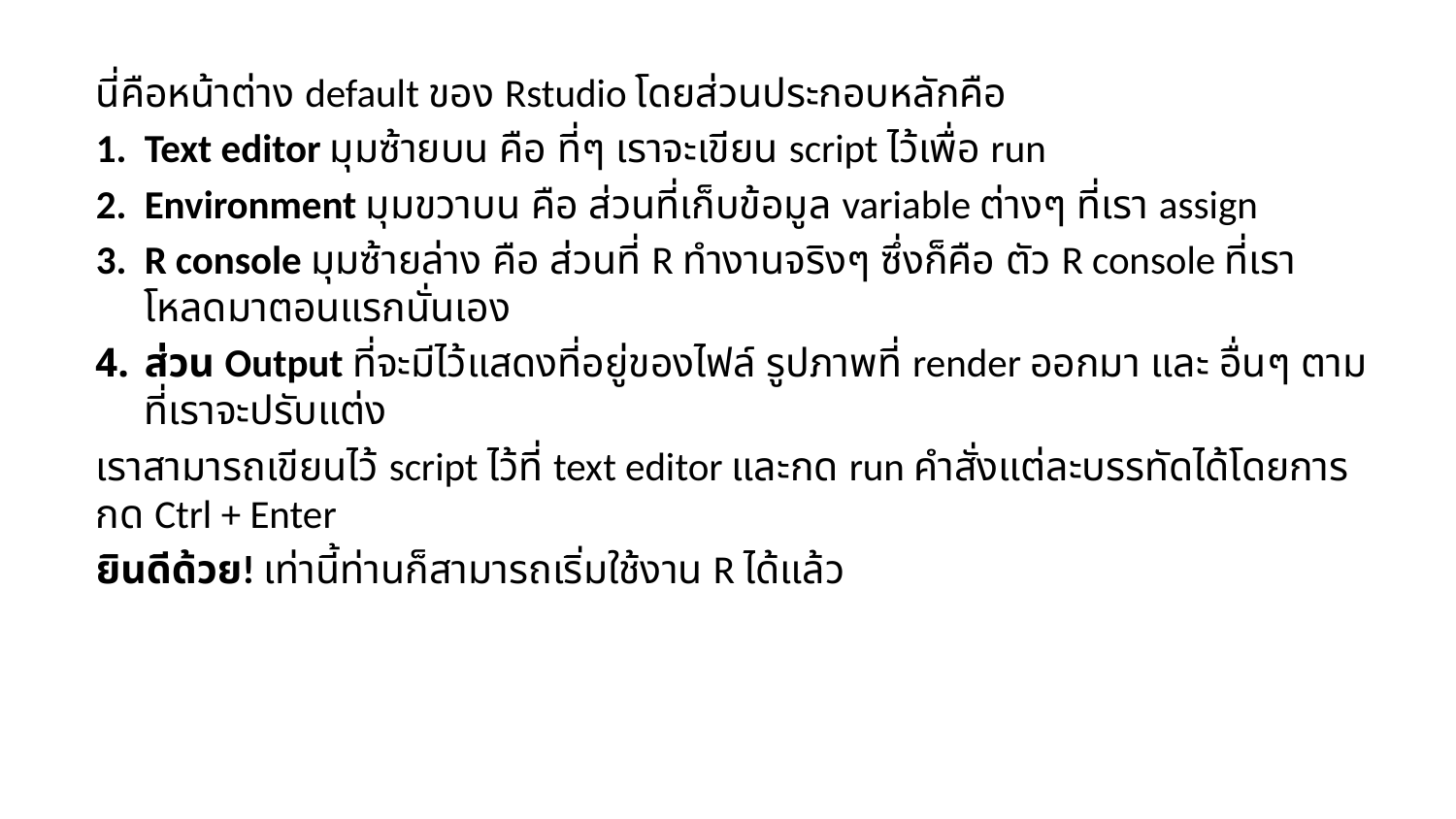

นี่คือหน้าต่าง default ของ Rstudio โดยส่วนประกอบหลักคือ
Text editor มุมซ้ายบน คือ ที่ๆ เราจะเขียน script ไว้เพื่อ run
Environment มุมขวาบน คือ ส่วนที่เก็บข้อมูล variable ต่างๆ ที่เรา assign
R console มุมซ้ายล่าง คือ ส่วนที่ R ทำงานจริงๆ ซึ่งก็คือ ตัว R console ที่เราโหลดมาตอนแรกนั่นเอง
ส่วน Output ที่จะมีไว้แสดงที่อยู่ของไฟล์ รูปภาพที่ render ออกมา และ อื่นๆ ตามที่เราจะปรับแต่ง
เราสามารถเขียนไว้ script ไว้ที่ text editor และกด run คำสั่งแต่ละบรรทัดได้โดยการกด Ctrl + Enter
ยินดีด้วย! เท่านี้ท่านก็สามารถเริ่มใช้งาน R ได้แล้ว